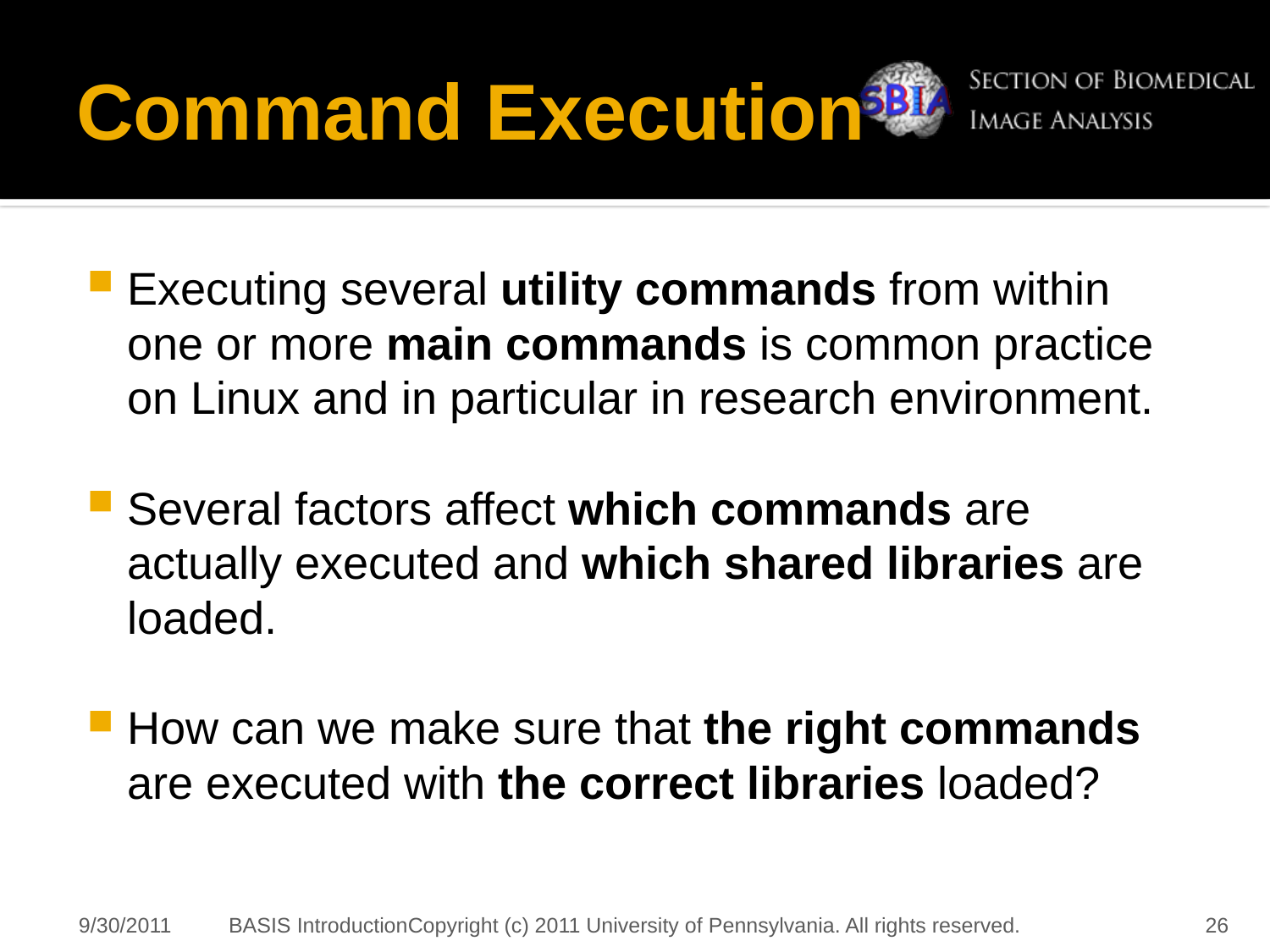

# Command Execution
Executing several utility commands from within one or more main commands is common practice on Linux and in particular in research environment.

Several factors affect which commands are actually executed and which shared libraries are loaded.

How can we make sure that the right commands are executed with the correct libraries loaded?
9/30/2011
BASIS Introduction	Copyright (c) 2011 University of Pennsylvania. All rights reserved.
26